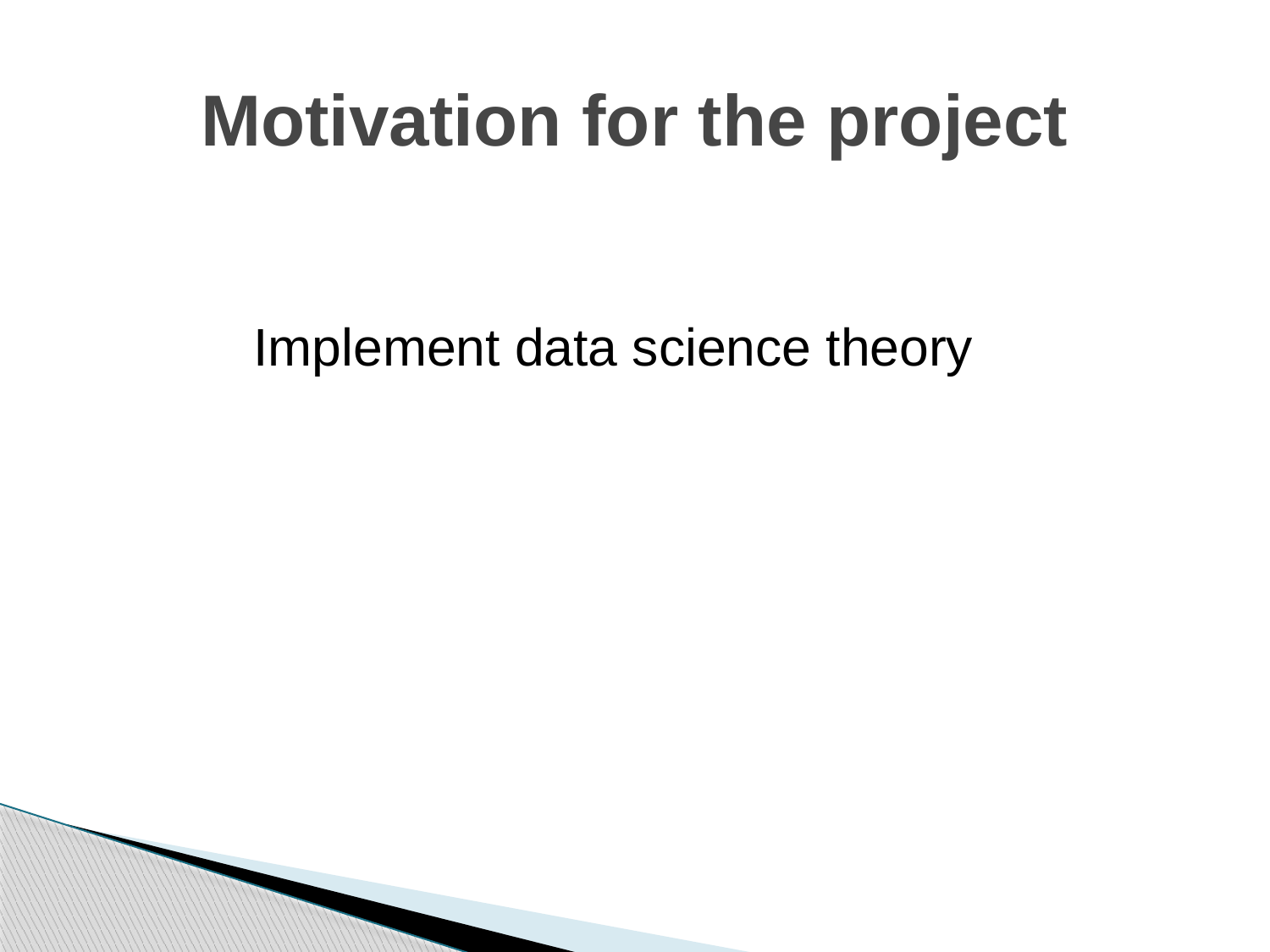

# Motivation for the project
		Implement data science theory